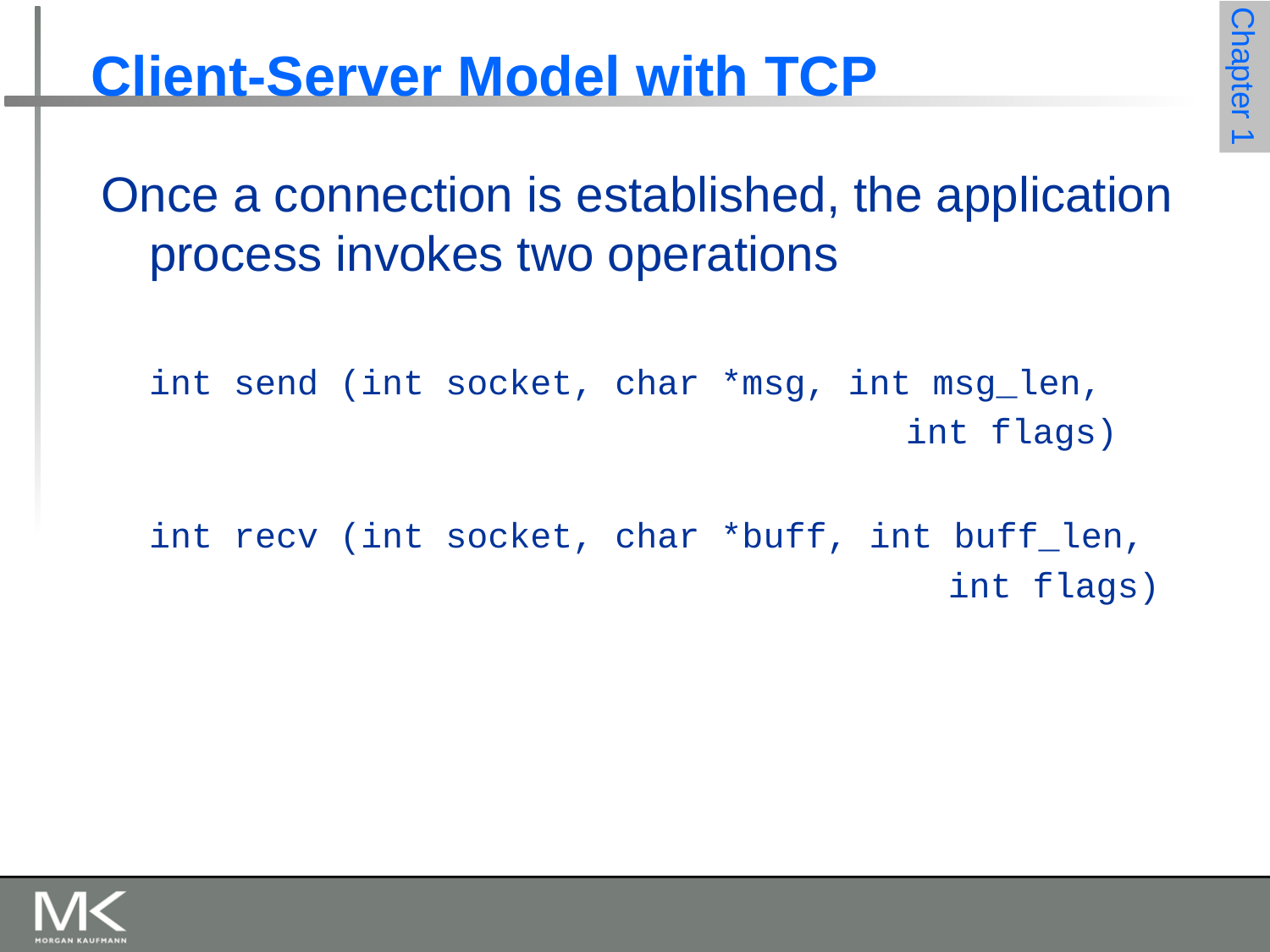

# Client-Server Model with TCP
Once a connection is established, the application process invokes two operations

	int send (int socket, char *msg, int msg_len,
                                      int flags)

	int recv (int socket, char *buff, int buff_len,
                                        int flags)
20